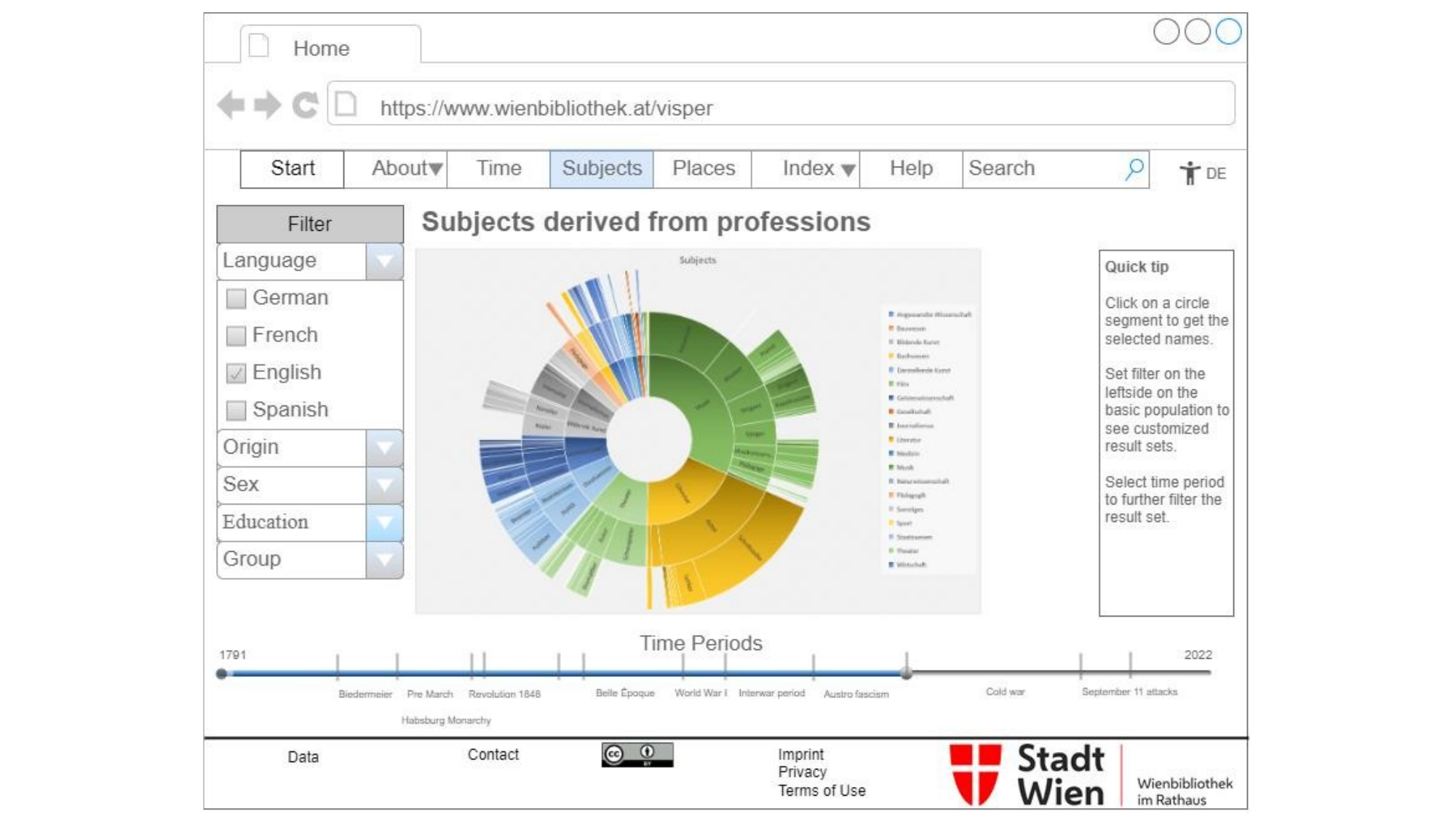

Workshop on Information Vizualization in the (Digital) Humanities, 27th-28th of October 2022, University of Graz	22